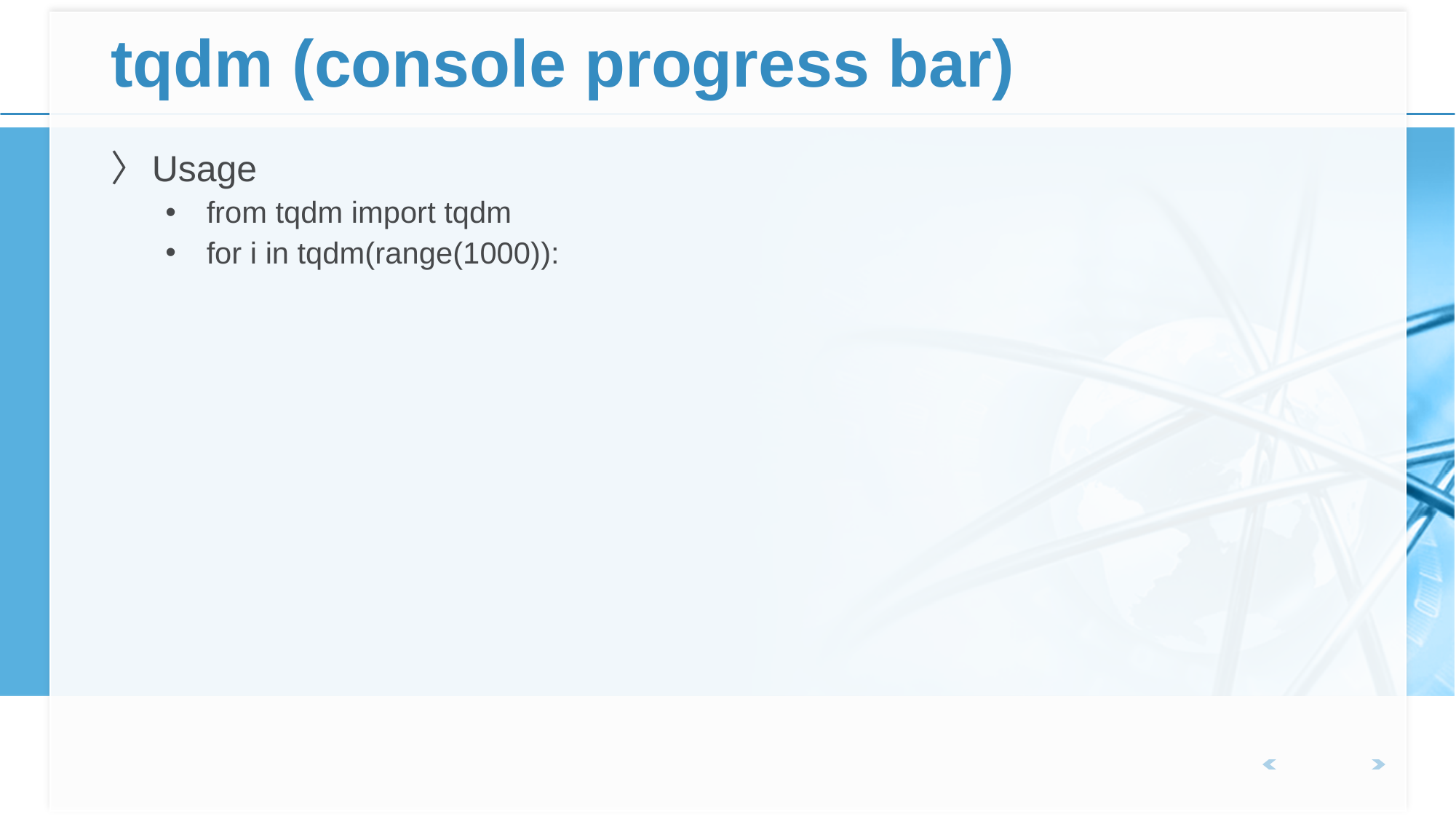

# tqdm (console progress bar)
Usage
from tqdm import tqdm
for i in tqdm(range(1000)):